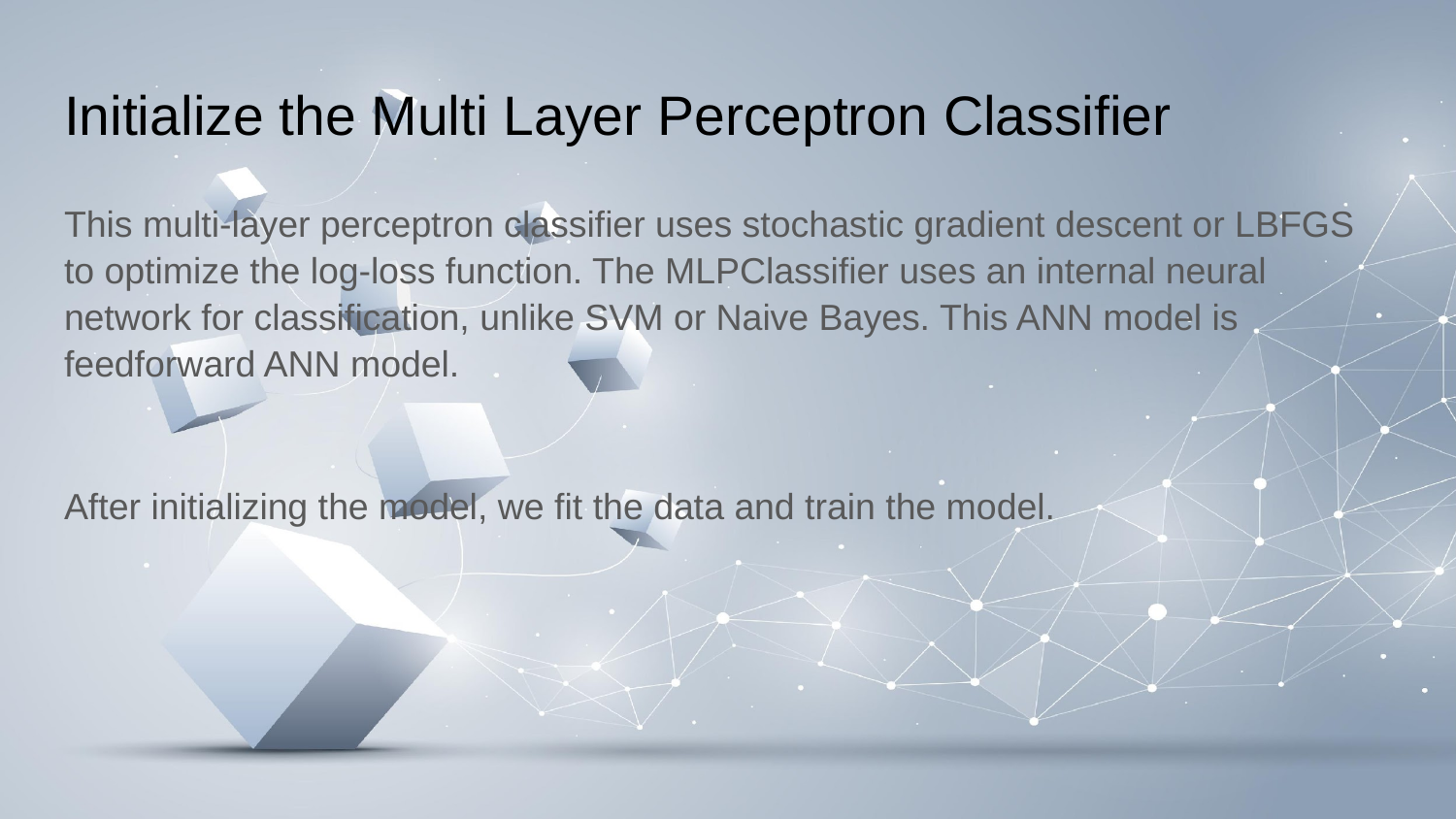

# Initialize the Multi Layer Perceptron Classifier
This multi-layer perceptron classifier uses stochastic gradient descent or LBFGS to optimize the log-loss function. The MLPClassifier uses an internal neural network for classification, unlike SVM or Naive Bayes. This ANN model is feedforward ANN model.

After initializing the model, we fit the data and train the model.